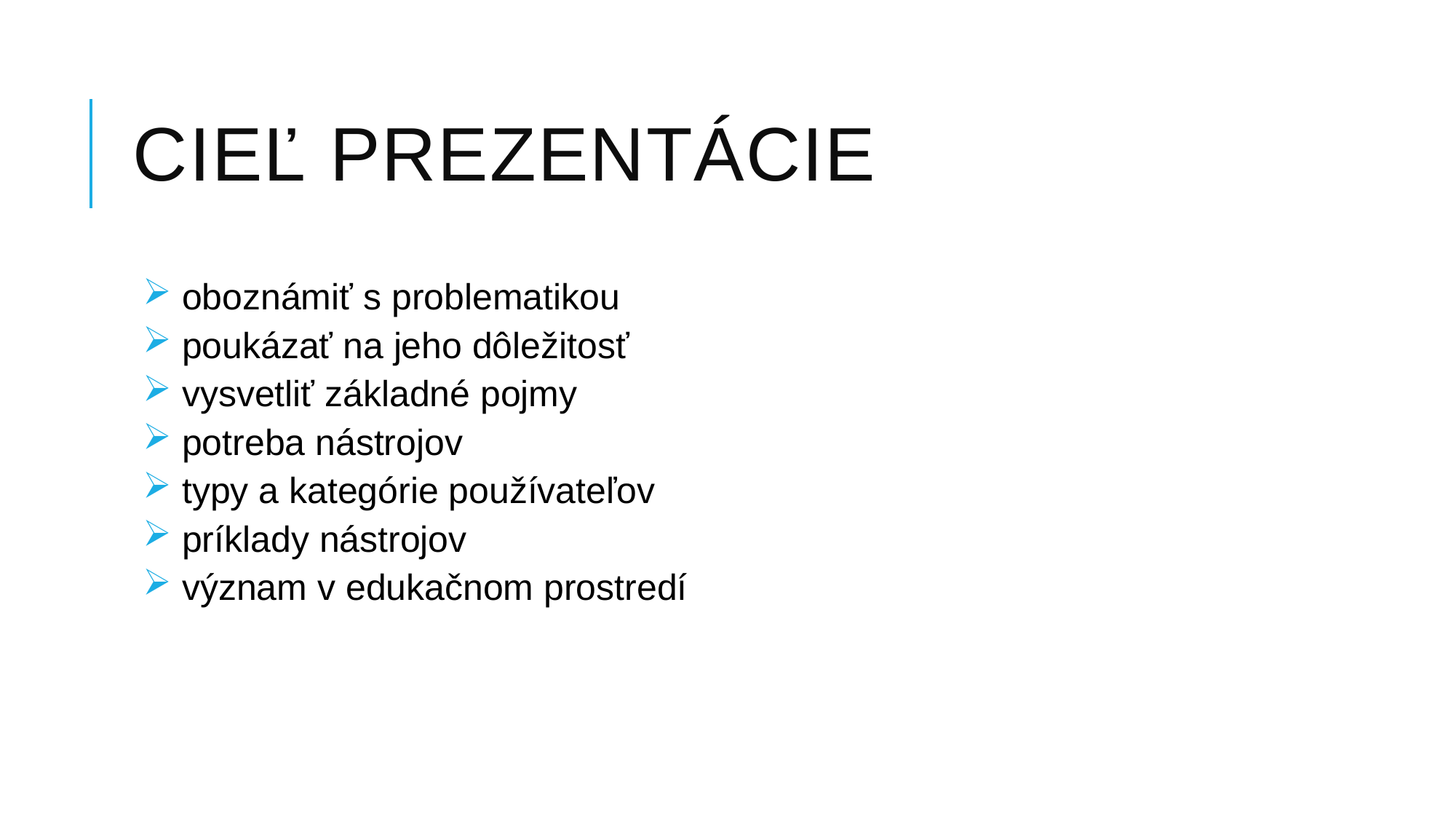

# Cieľ prezentácie
 oboznámiť s problematikou
 poukázať na jeho dôležitosť
 vysvetliť základné pojmy
 potreba nástrojov
 typy a kategórie používateľov
 príklady nástrojov
 význam v edukačnom prostredí